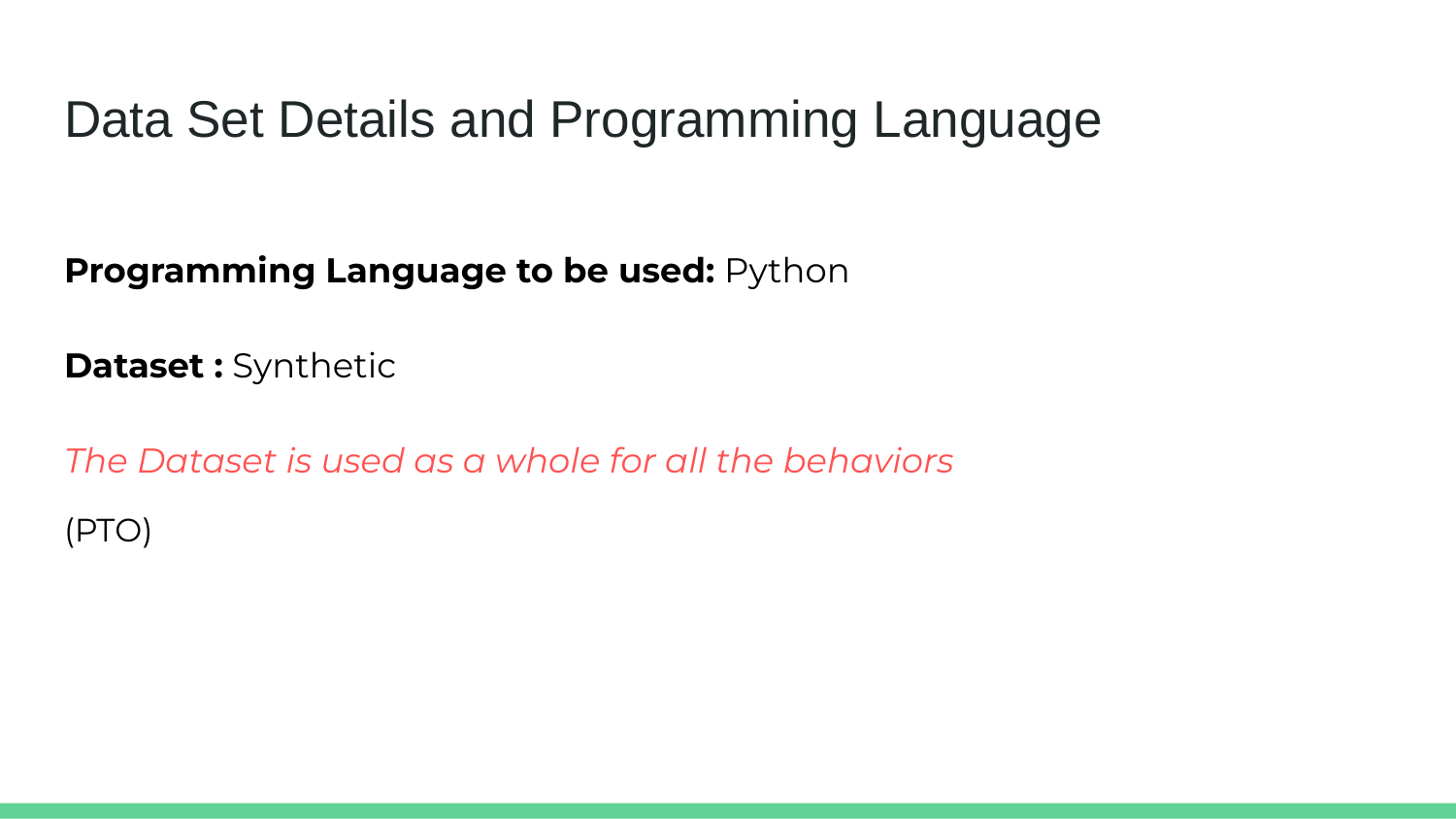

# Data Set Details and Programming Language
Programming Language to be used: Python

Dataset : Synthetic

The Dataset is used as a whole for all the behaviors
(PTO)